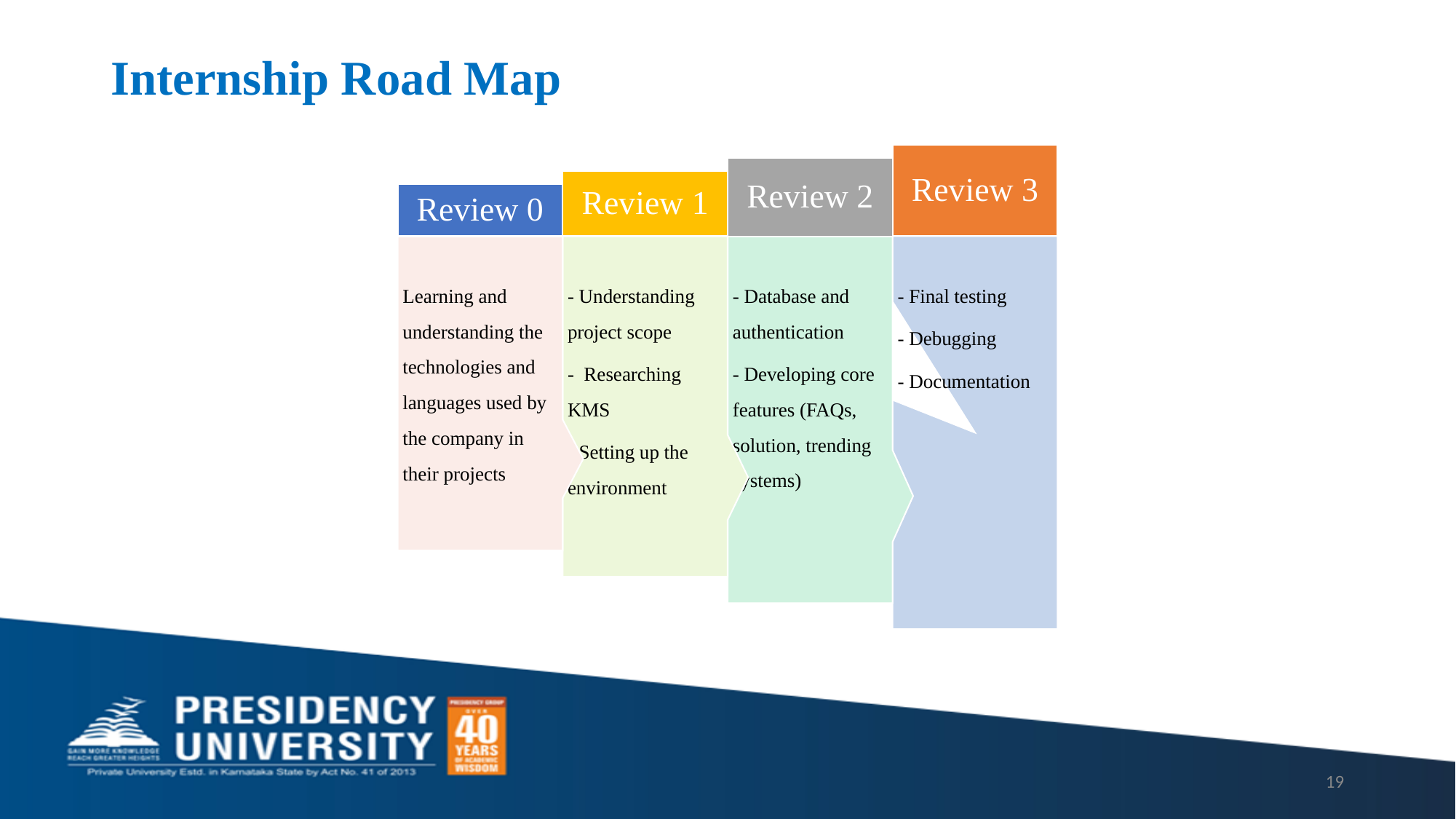

# Internship Road Map

- Final testing
- Debugging
- Documentation
Review 3

- Database and authentication
- Developing core features (FAQs, solution, trending systems)
Review 2

- Understanding project scope
-  Researching KMS
- Setting up the environment
Review 1

Learning and understanding the technologies and languages used by the company in their projects
Review 0
19